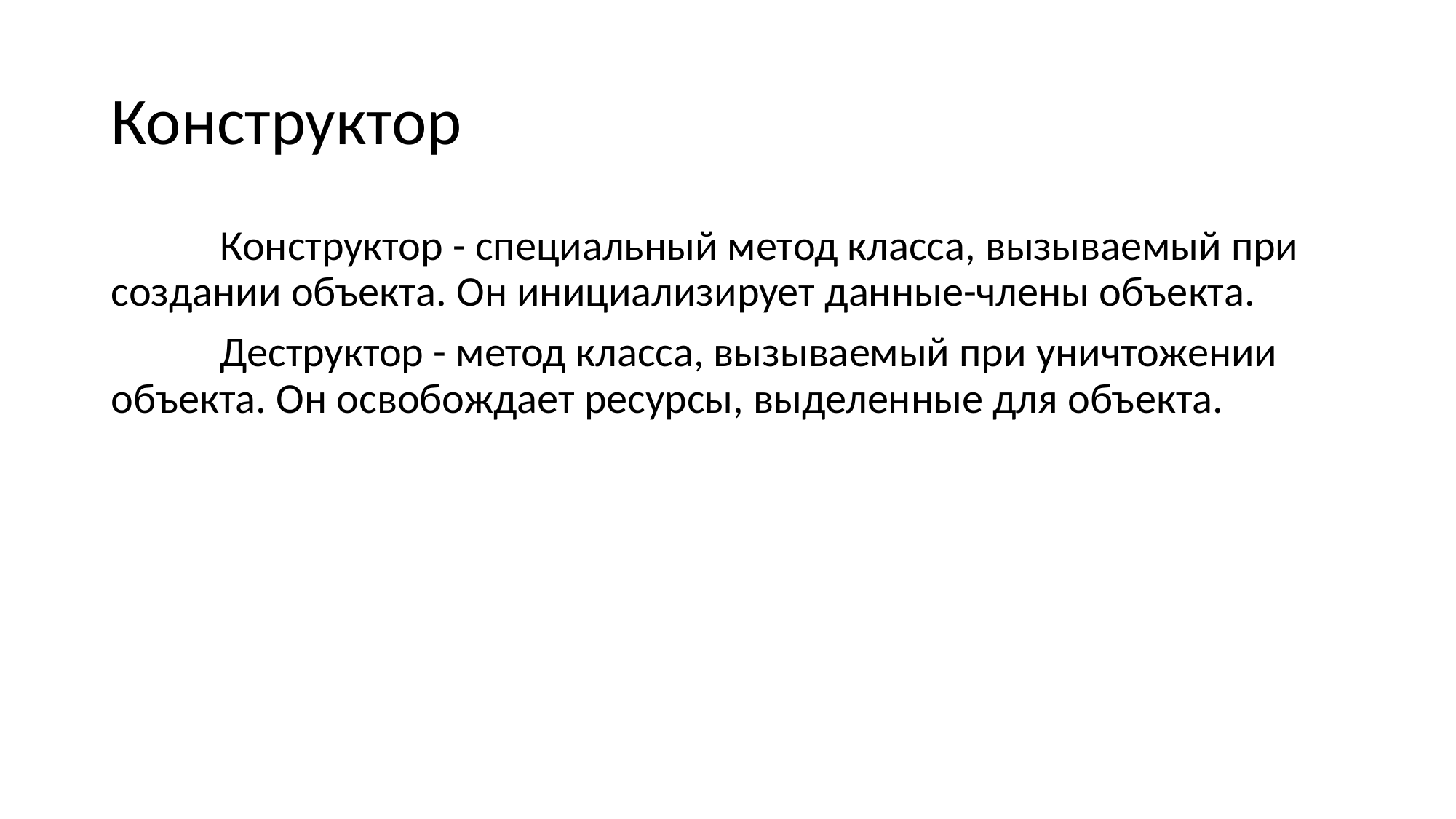

# Конструктор
	Конструктор - специальный метод класса, вызываемый при создании объекта. Он инициализирует данные-члены объекта.
	Деструктор - метод класса, вызываемый при уничтожении объекта. Он освобождает ресурсы, выделенные для объекта.